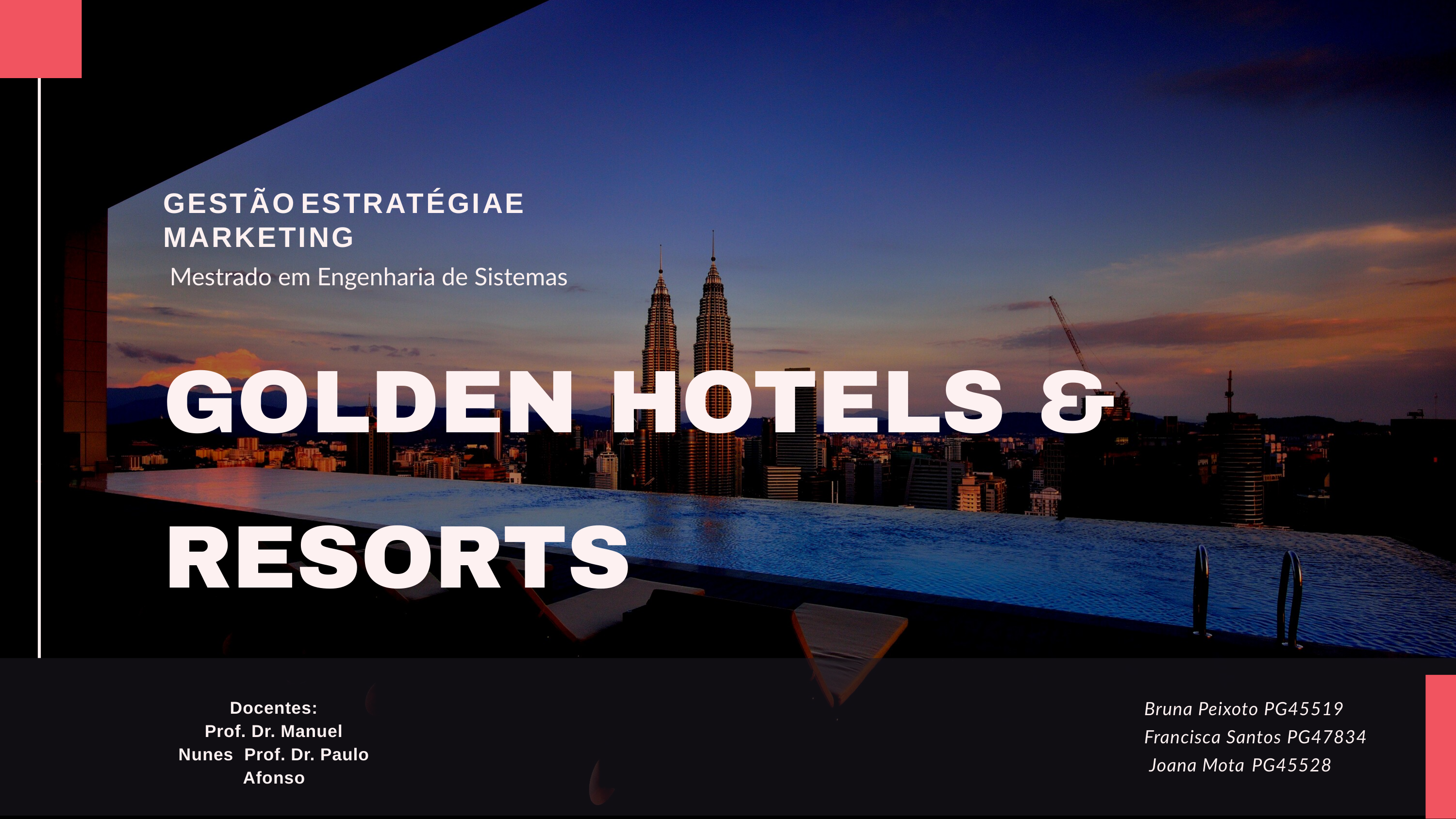

# GESTÃO	ESTRATÉGIA	E	MARKETING
Mestrado em Engenharia de Sistemas
GOLDEN HOTELS &  RESORTS
Bruna Peixoto PG45519  Francisca Santos PG47834  Joana Mota PG45528
Docentes:
Prof. Dr. Manuel Nunes  Prof. Dr. Paulo Afonso